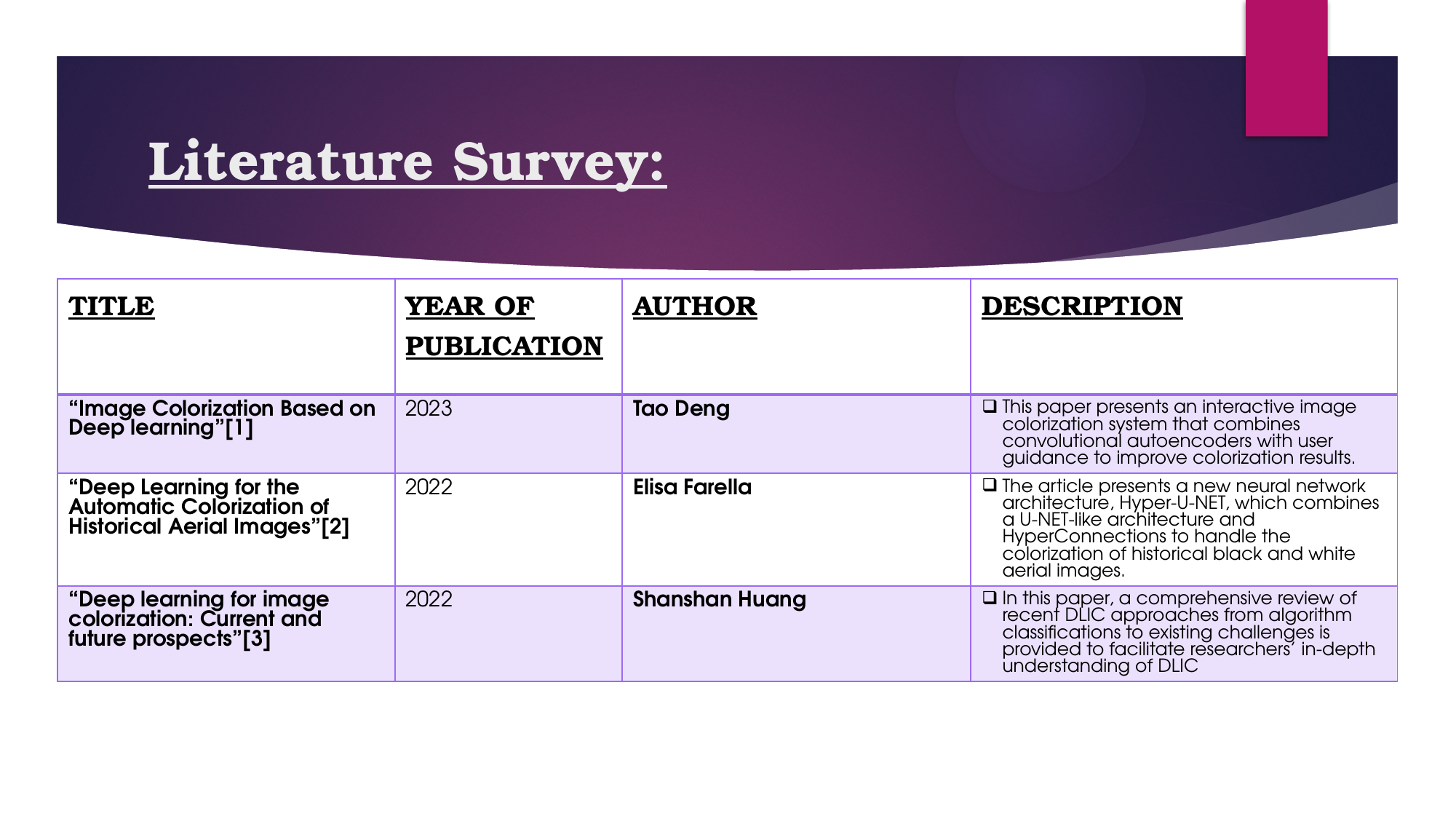

# Literature Survey:
| TITLE | YEAR OF PUBLICATION | AUTHOR | DESCRIPTION |
| --- | --- | --- | --- |
| “Image Colorization Based on Deep learning”[1] | 2023 | Tao Deng | This paper presents an interactive image colorization system that combines convolutional autoencoders with user guidance to improve colorization results. |
| “Deep Learning for the Automatic Colorization of Historical Aerial Images”[2] | 2022 | Elisa Farella | The article presents a new neural network architecture, Hyper-U-NET, which combines a U-NET-like architecture and HyperConnections to handle the colorization of historical black and white aerial images. |
| “Deep learning for image colorization: Current and future prospects”[3] | 2022 | Shanshan Huang | In this paper, a comprehensive review of recent DLIC approaches from algorithm classifications to existing challenges is provided to facilitate researchers’ in-depth understanding of DLIC |